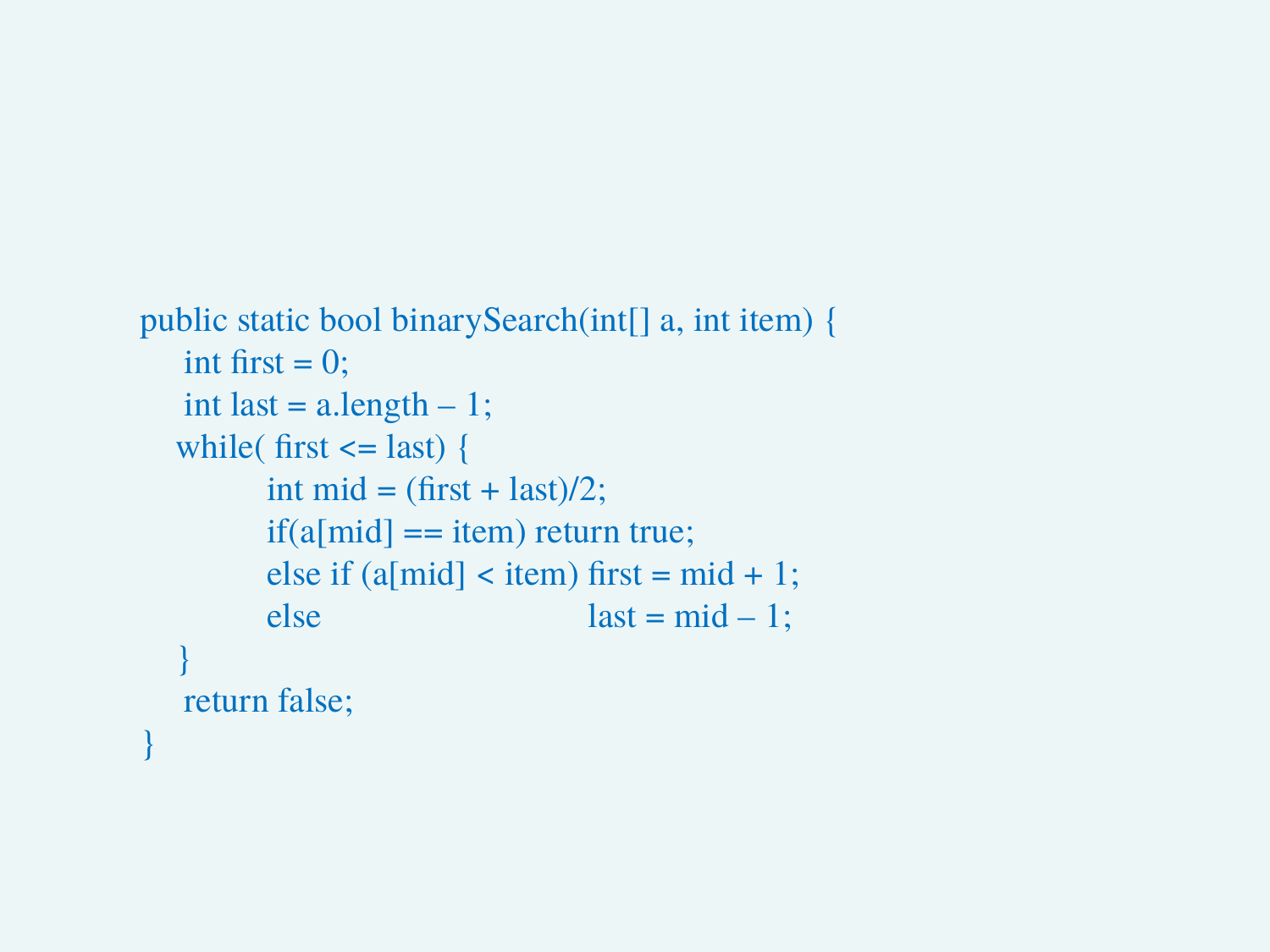

#
public static bool binarySearch(int[] a, int item) {
     int first = 0;
     int last = a.length – 1;
    while( first <= last) {
	int mid = (first + last)/2;
	if(a[mid] == item) return true;
	else if (a[mid] < item) first = mid + 1;
	else                              last = mid – 1;
    }
     return false;
}